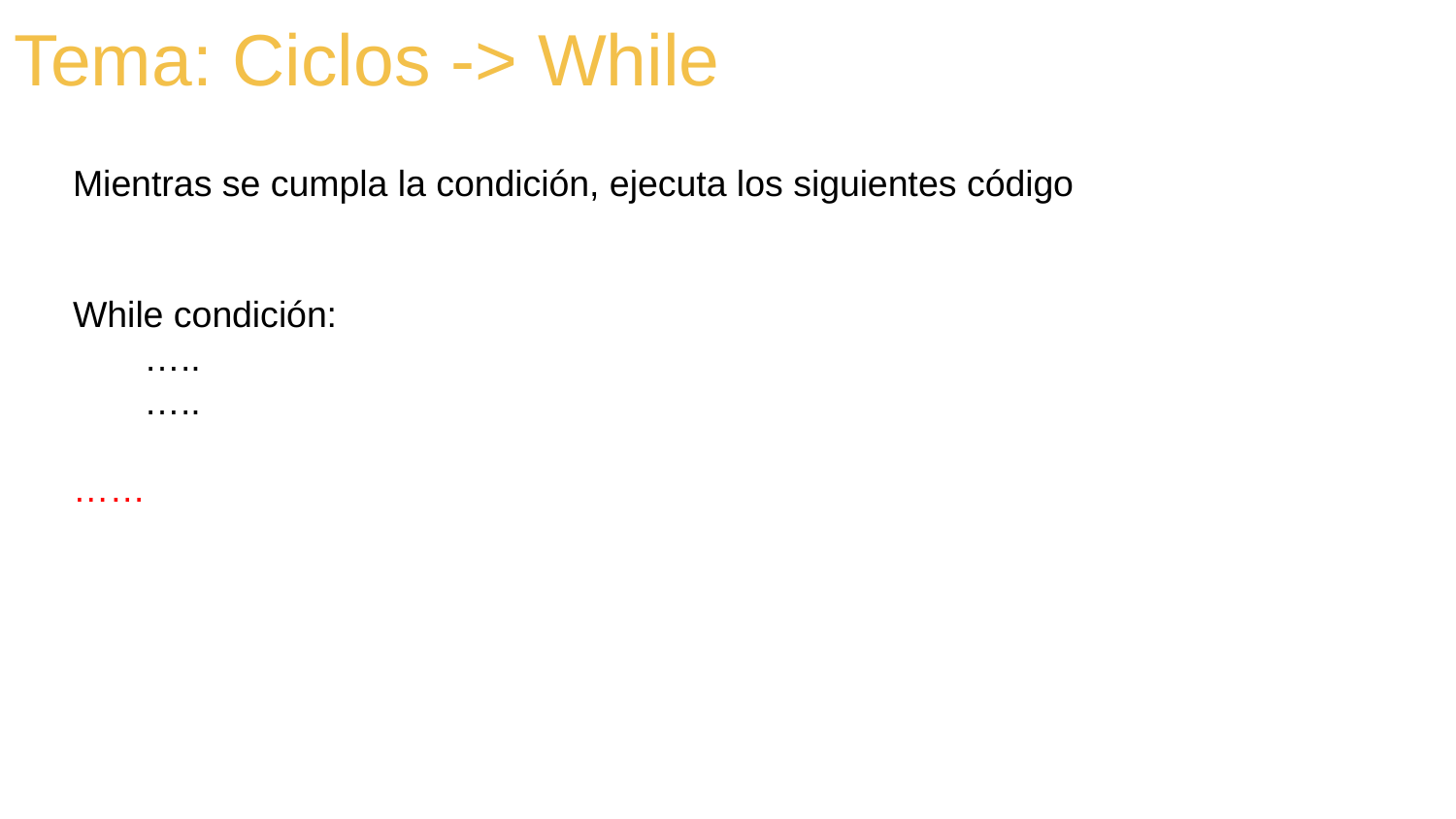

Tema: Ciclos -> While
Mientras se cumpla la condición, ejecuta los siguientes código

While condición:
       …..
       …..

……